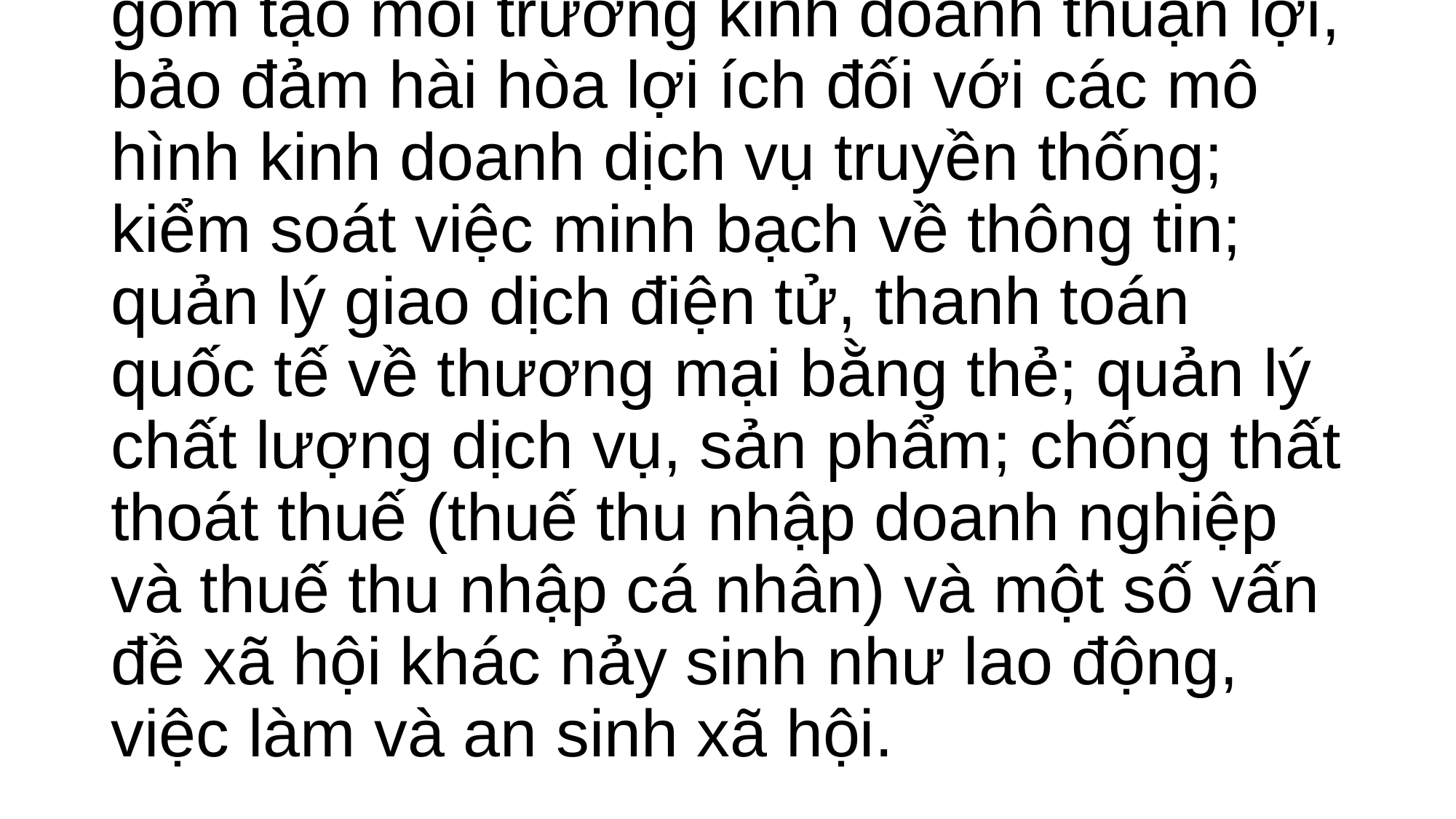

# TS. Phạm Đình Thưởng, Phó Vụ trưởng Vụ Pháp chế (Bộ Công Thương) cho rằng, thách thức đối với Việt Nam là cần chính sách để tạo được những doanh nghiệp nội địa có thể ứng dụng những công nghệ nổi bật của cuộc cách mạng này và làm sao để phát triển một nền kinh tế chia sẻ.  Ông Thưởng cho rằng, thách thức lớn nhất đối với Việt Nam chính là làm chủ công nghệ. Tuy nhiên, làm chủ công nghệ không bao giờ là một việc dễ dàng, nhưng cũng không phải là không thể.  Cách mạng công nghiệp 4.0 cũng đang đặt ra nhiều thách thức đối với các nhà quản lý chính sách tại Việt Nam, bao gồm tạo môi trường kinh doanh thuận lợi, bảo đảm hài hòa lợi ích đối với các mô hình kinh doanh dịch vụ truyền thống; kiểm soát việc minh bạch về thông tin; quản lý giao dịch điện tử, thanh toán quốc tế về thương mại bằng thẻ; quản lý chất lượng dịch vụ, sản phẩm; chống thất thoát thuế (thuế thu nhập doanh nghiệp và thuế thu nhập cá nhân) và một số vấn đề xã hội khác nảy sinh như lao động, việc làm và an sinh xã hội.  Bên cạnh thách thức về làm chủ công nghệ, các chuyên gia cũng cho rằng công nghiệp 4.0 có thể tác động lớn đến thị trường lao động khi thiếu nguồn nhân lực chất lượng cao nhưng tỷ lệ thất nghiệp sẽ tăng trong một số ngành.  Cách mạng 4.0 sẽ triệt tiêu lao động giản đơn, nhất là người lao động trong lĩnh vực nông nghiệp và thủ công.